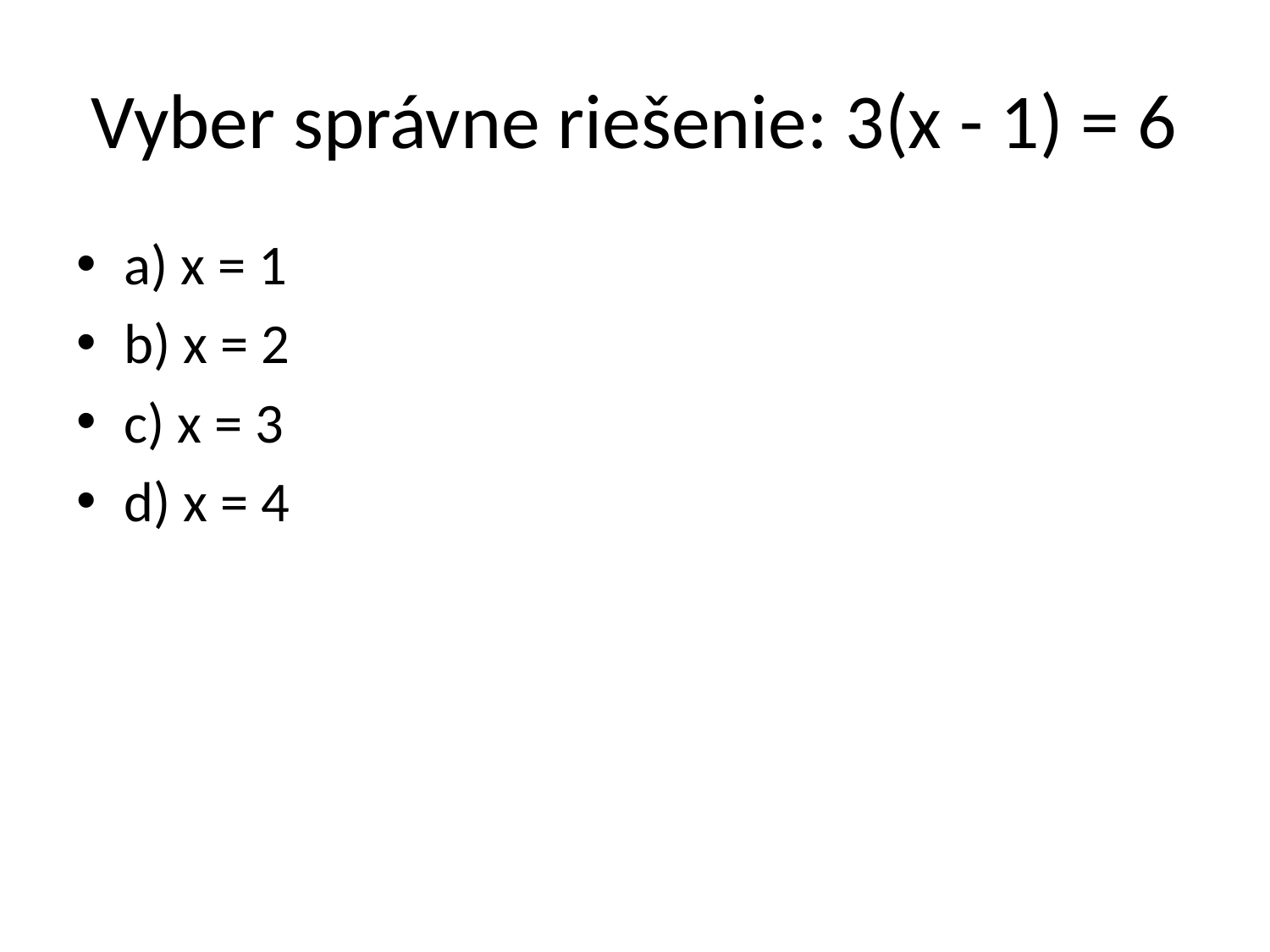

# Vyber správne riešenie: 3(x - 1) = 6
a) x = 1
b) x = 2
c) x = 3
d) x = 4